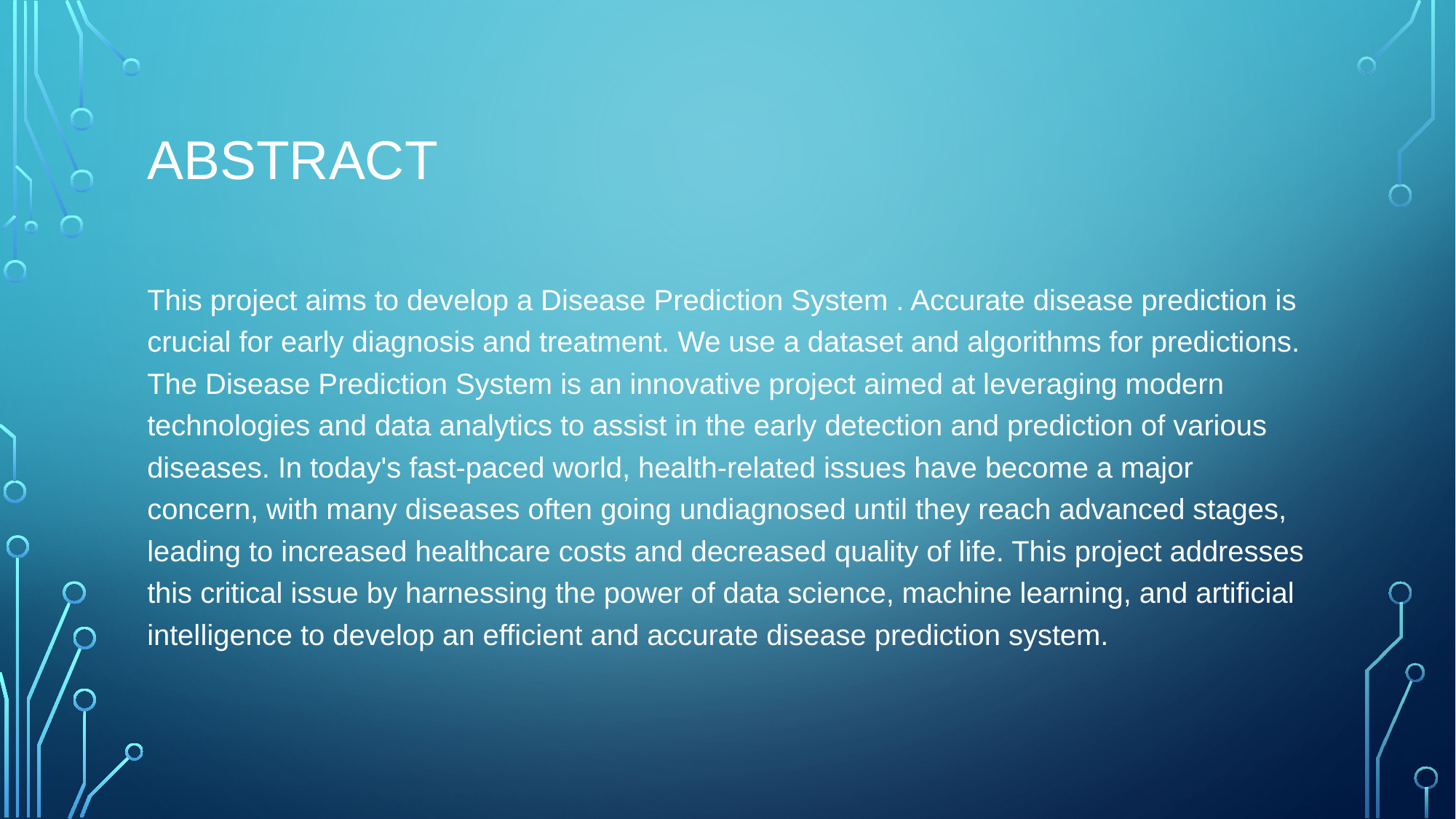

# Abstract
This project aims to develop a Disease Prediction System . Accurate disease prediction is crucial for early diagnosis and treatment. We use a dataset and algorithms for predictions. The Disease Prediction System is an innovative project aimed at leveraging modern technologies and data analytics to assist in the early detection and prediction of various diseases. In today's fast-paced world, health-related issues have become a major concern, with many diseases often going undiagnosed until they reach advanced stages, leading to increased healthcare costs and decreased quality of life. This project addresses this critical issue by harnessing the power of data science, machine learning, and artificial intelligence to develop an efficient and accurate disease prediction system.